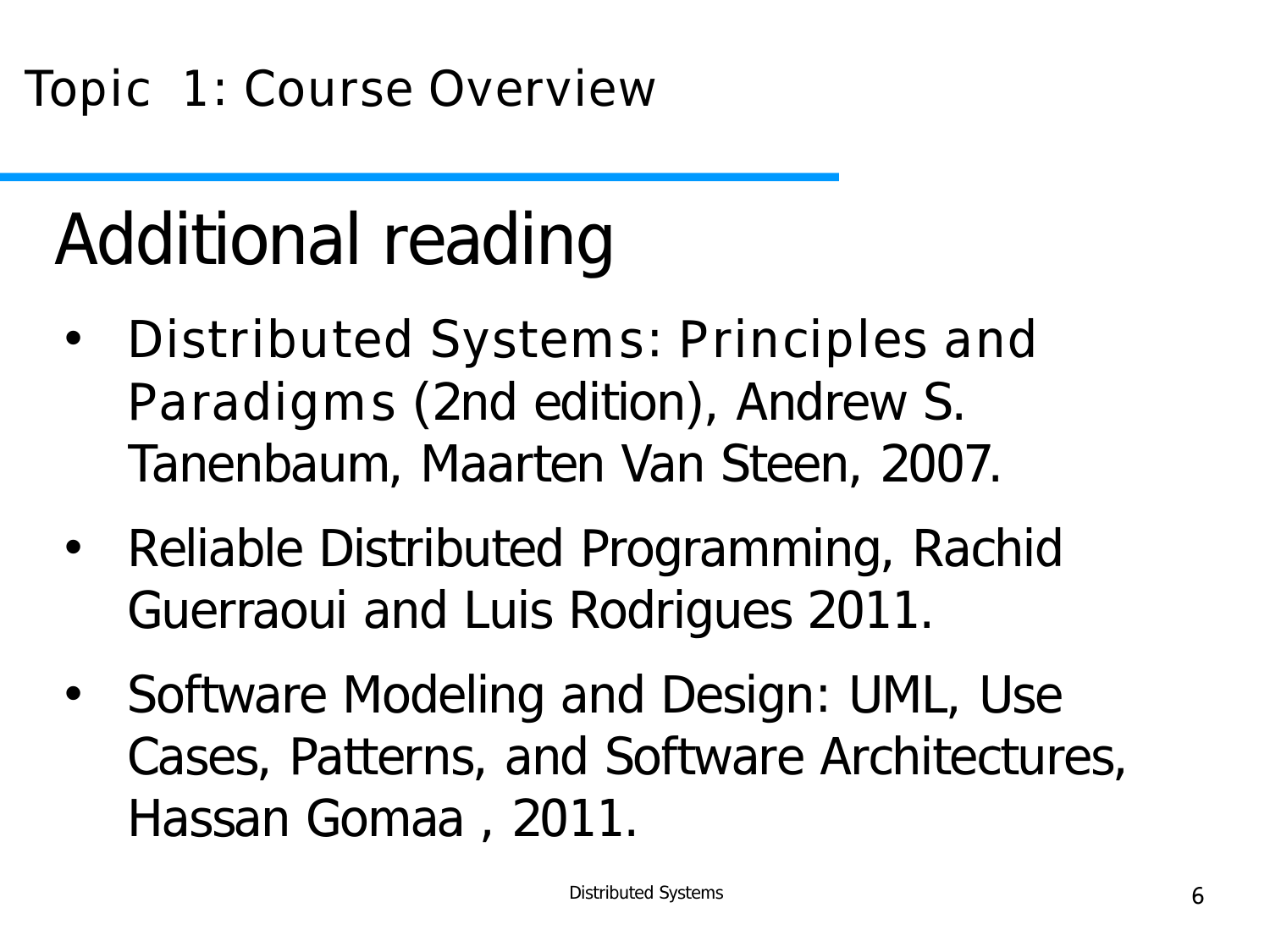

Topic  1: Course Overview
# Additional reading
Distributed Systems: Principles and Paradigms (2nd edition), Andrew S. Tanenbaum, Maarten Van Steen, 2007.
Reliable Distributed Programming, Rachid Guerraoui and Luis Rodrigues 2011.
Software Modeling and Design: UML, Use Cases, Patterns, and Software Architectures, Hassan Gomaa , 2011.
Distributed Systems
6